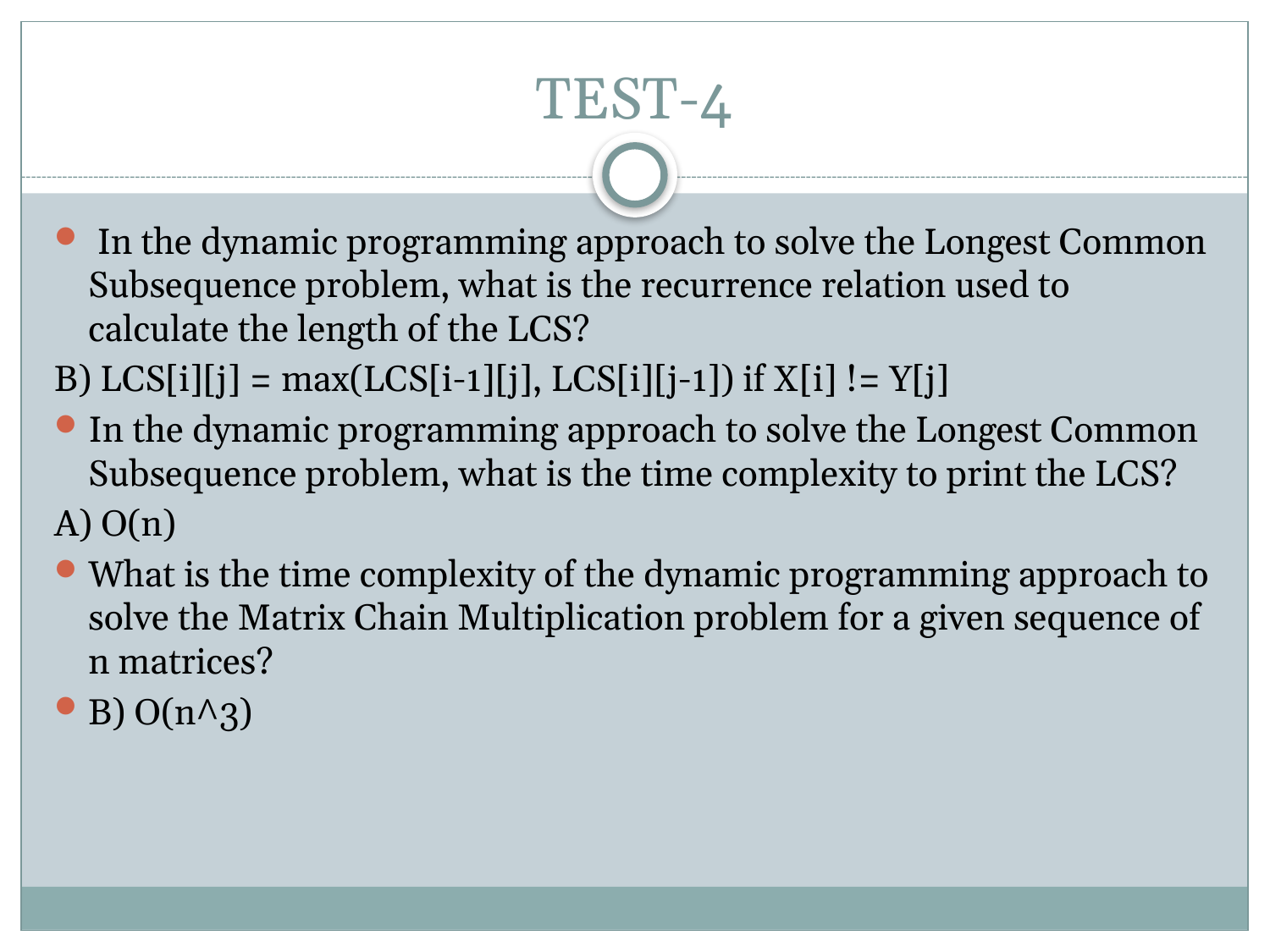

# TEST-4
 In the dynamic programming approach to solve the Longest Common Subsequence problem, what is the recurrence relation used to calculate the length of the LCS?
B) LCS[i][j] = max(LCS[i-1][j], LCS[i][j-1]) if X[i] != Y[j]
In the dynamic programming approach to solve the Longest Common Subsequence problem, what is the time complexity to print the LCS?
A) O(n)
What is the time complexity of the dynamic programming approach to solve the Matrix Chain Multiplication problem for a given sequence of n matrices?
B) O(n^3)